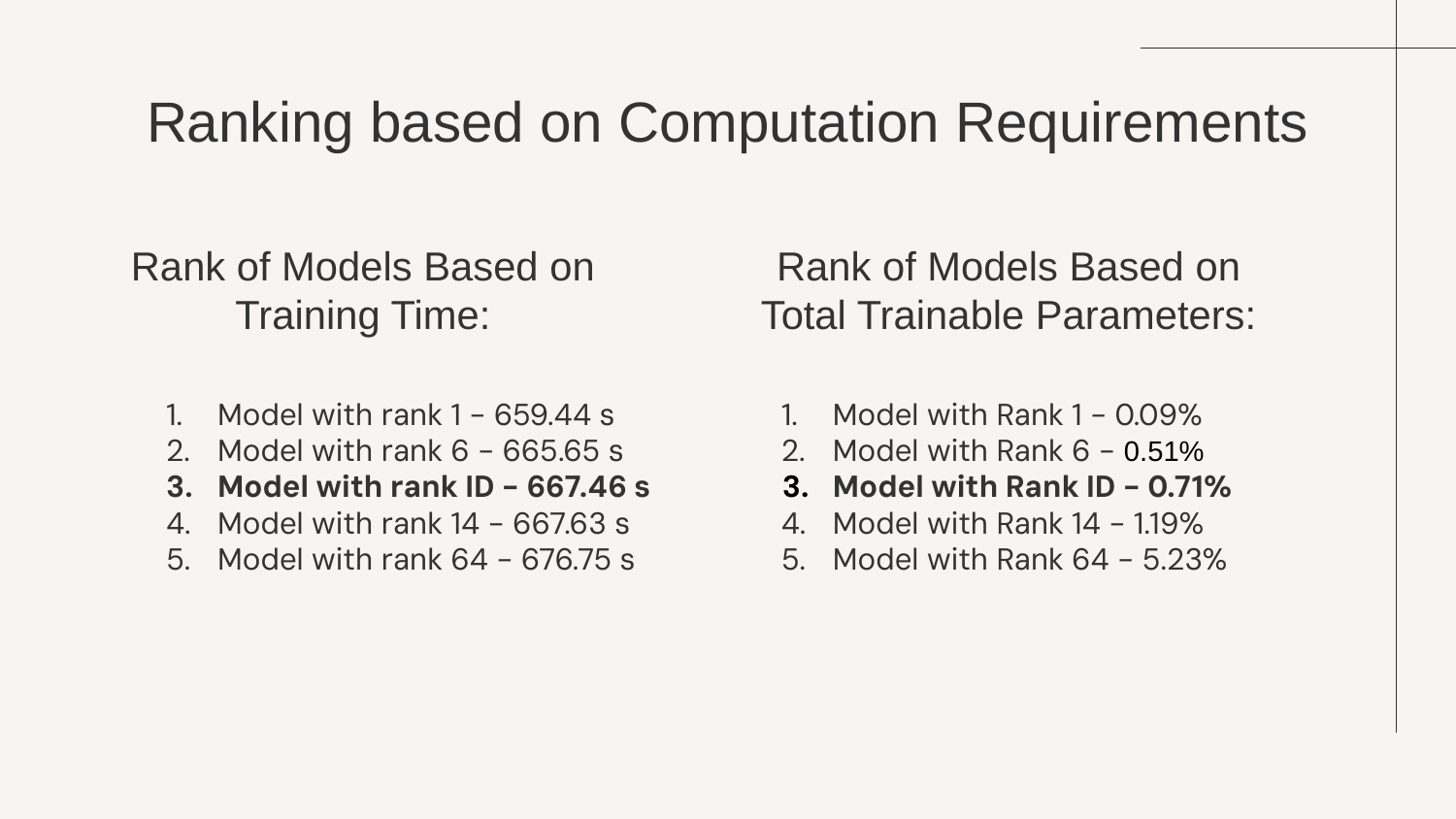

# Ranking based on Computation Requirements

Rank of Models Based on Training Time:
Rank of Models Based on Total Trainable Parameters:
Model with rank 1 - 659.44 s
Model with rank 6 - 665.65 s
Model with rank ID - 667.46 s
Model with rank 14 - 667.63 s
Model with rank 64 - 676.75 s

Model with Rank 1 - 0.09%
Model with Rank 6 - 0.51%
Model with Rank ID - 0.71%
Model with Rank 14 - 1.19%
Model with Rank 64 - 5.23%